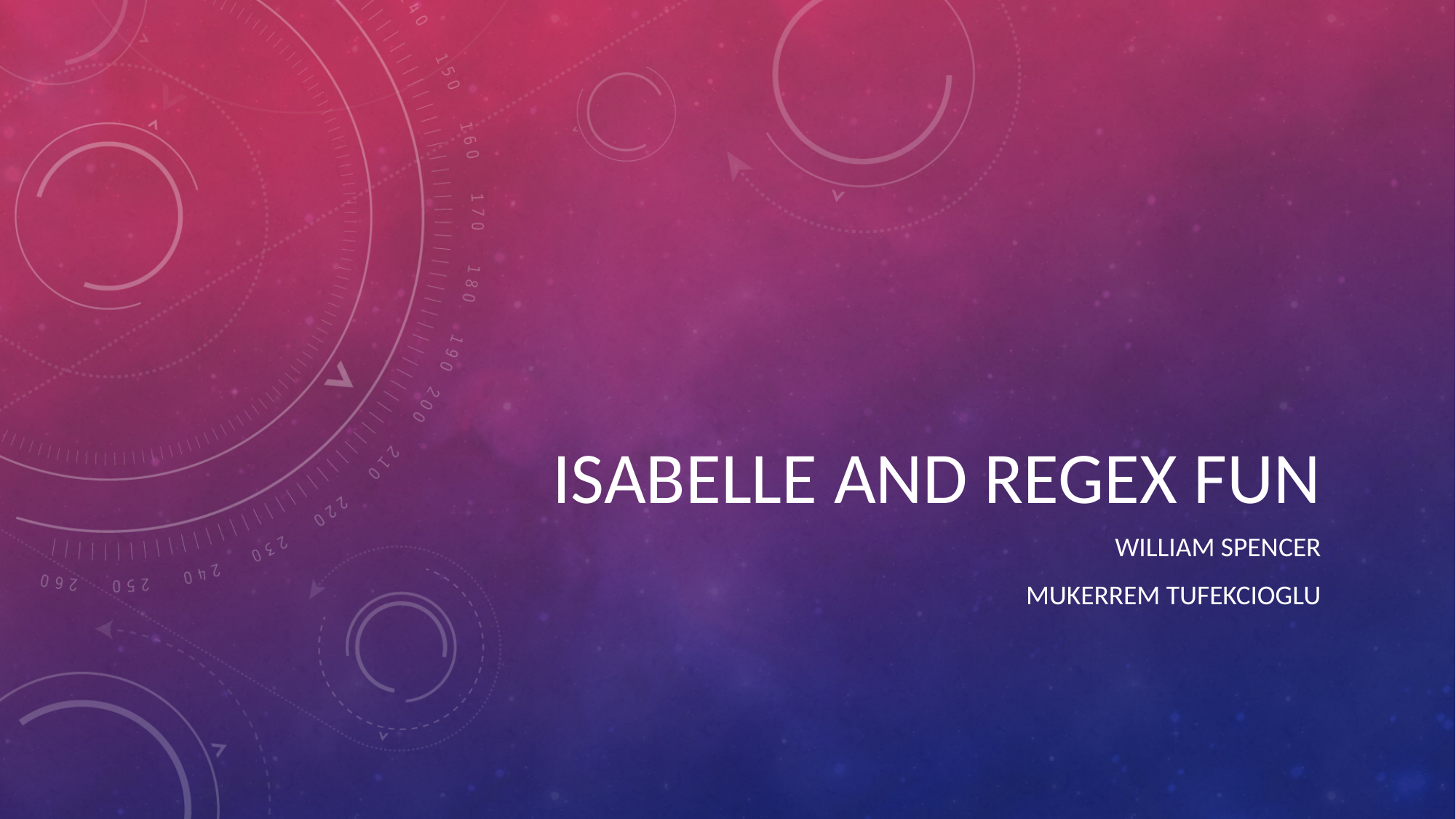

# Isabelle and Regex Fun
William Spencer
Mukerrem Tufekcioglu